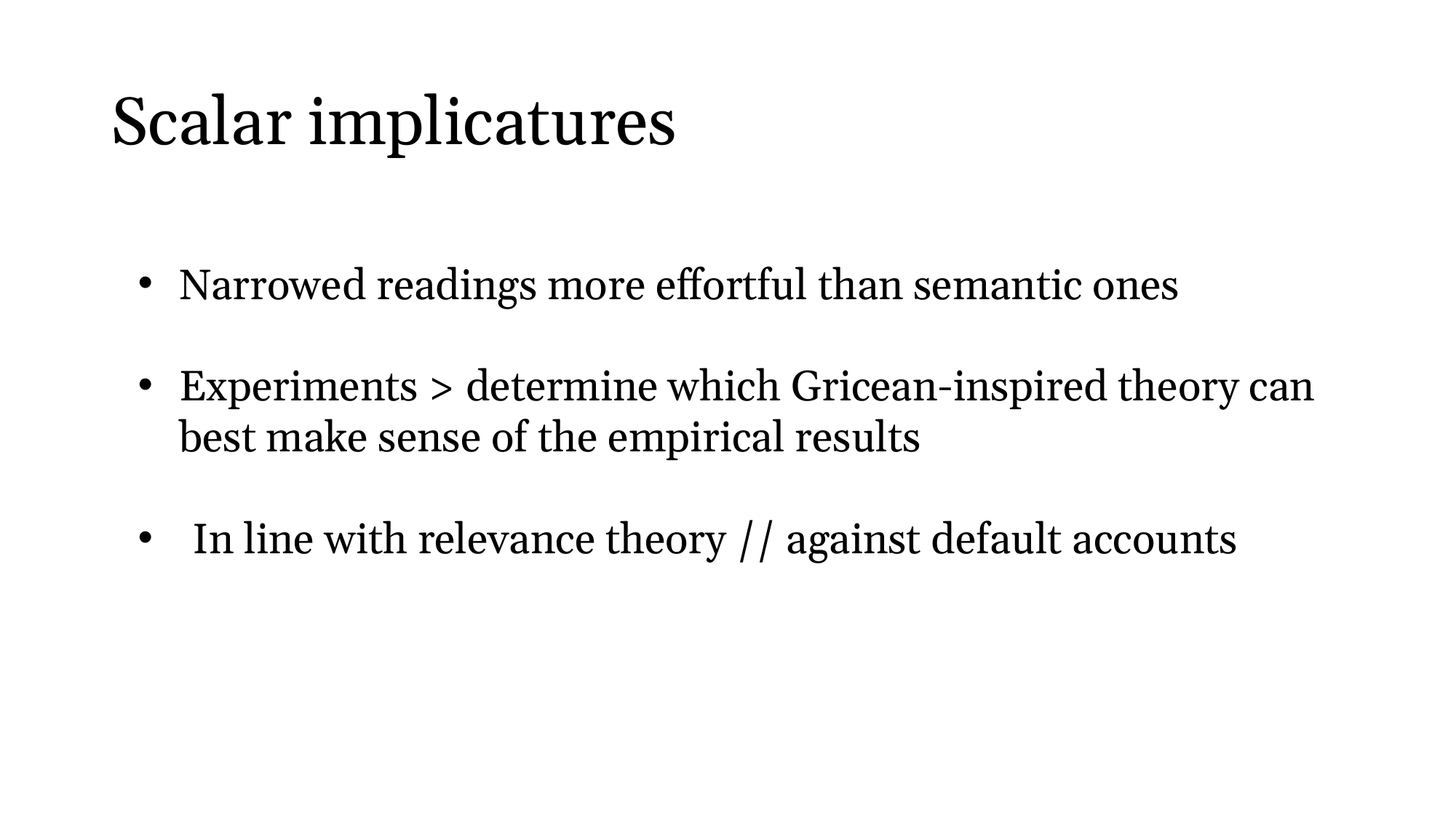

# Scalar implicatures
Narrowed readings more effortful than semantic ones

Experiments > determine which Gricean-inspired theory can best make sense of the empirical results

In line with relevance theory // against default accounts